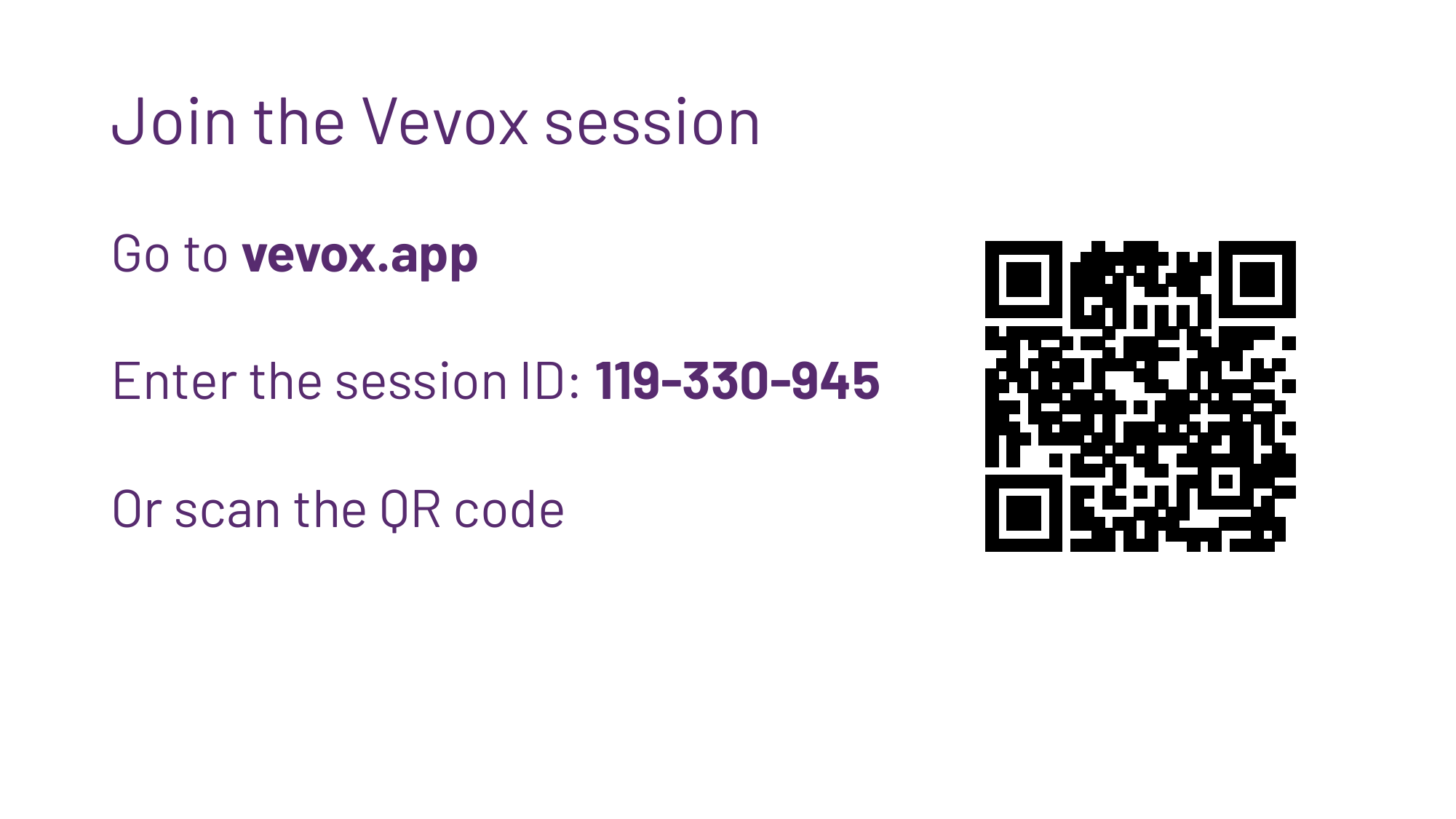

# Join the Vevox session
Go to vevox.app

Enter the session ID: 119-330-945

Or scan the QR code